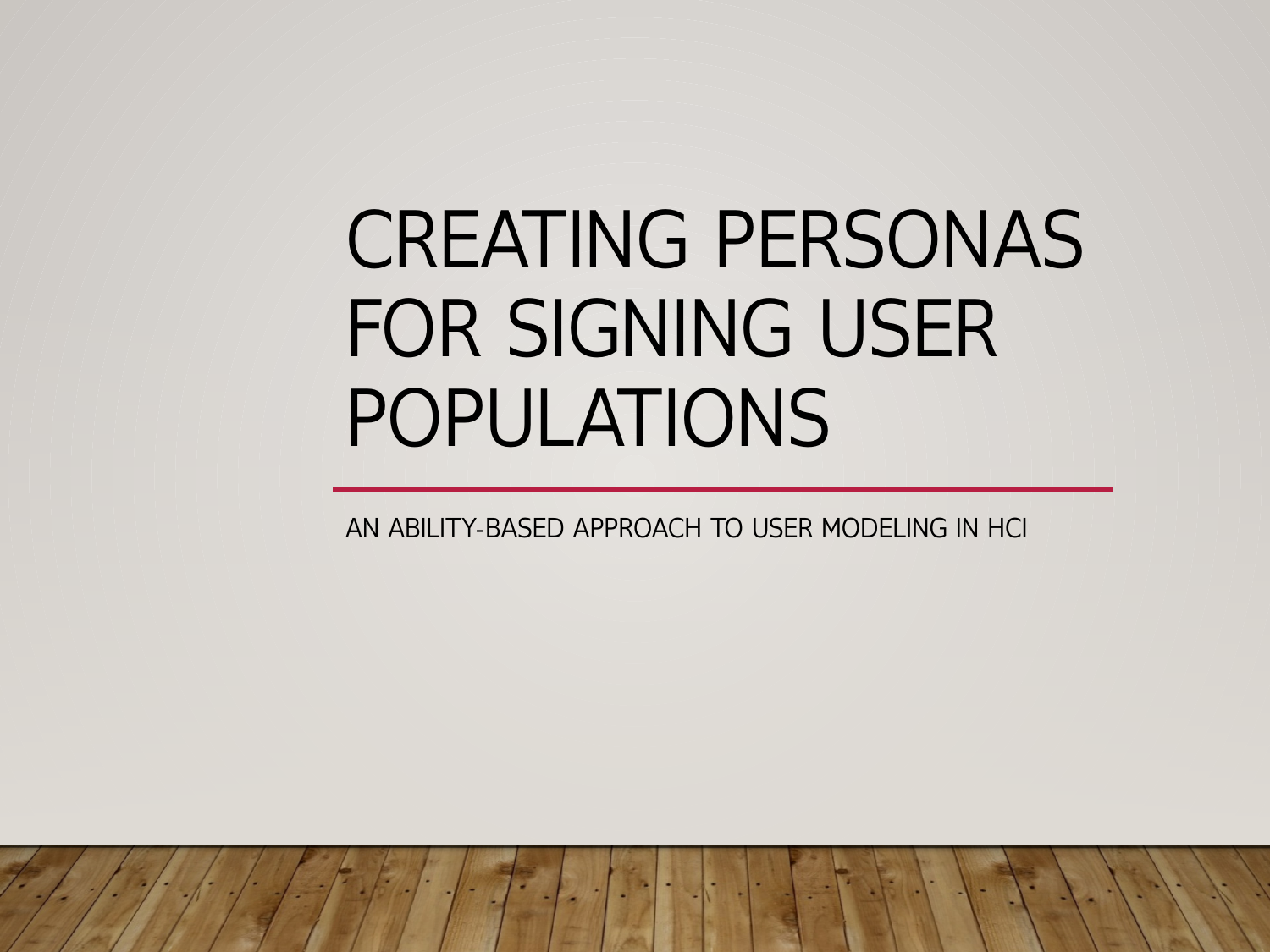

# Creating Personas for Signing User Populations
An Ability-Based Approach to User Modeling in HCI